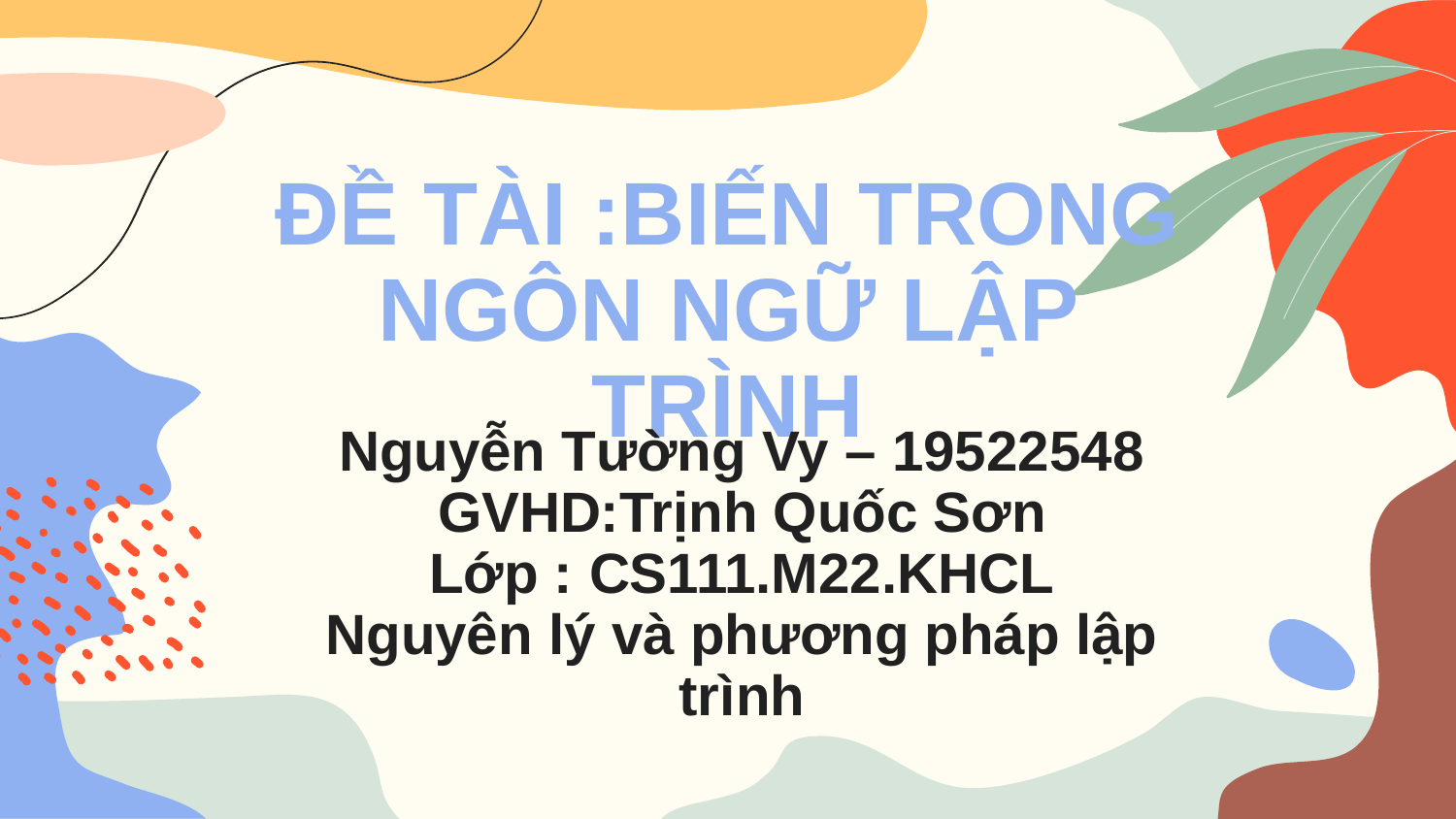

ĐỀ TÀI :BIẾN TRONG NGÔN NGỮ LẬP TRÌNH
# Nguyễn Tường Vy – 19522548 GVHD:Trịnh Quốc Sơn Lớp : CS111.M22.KHCL Nguyên lý và phương pháp lập trình